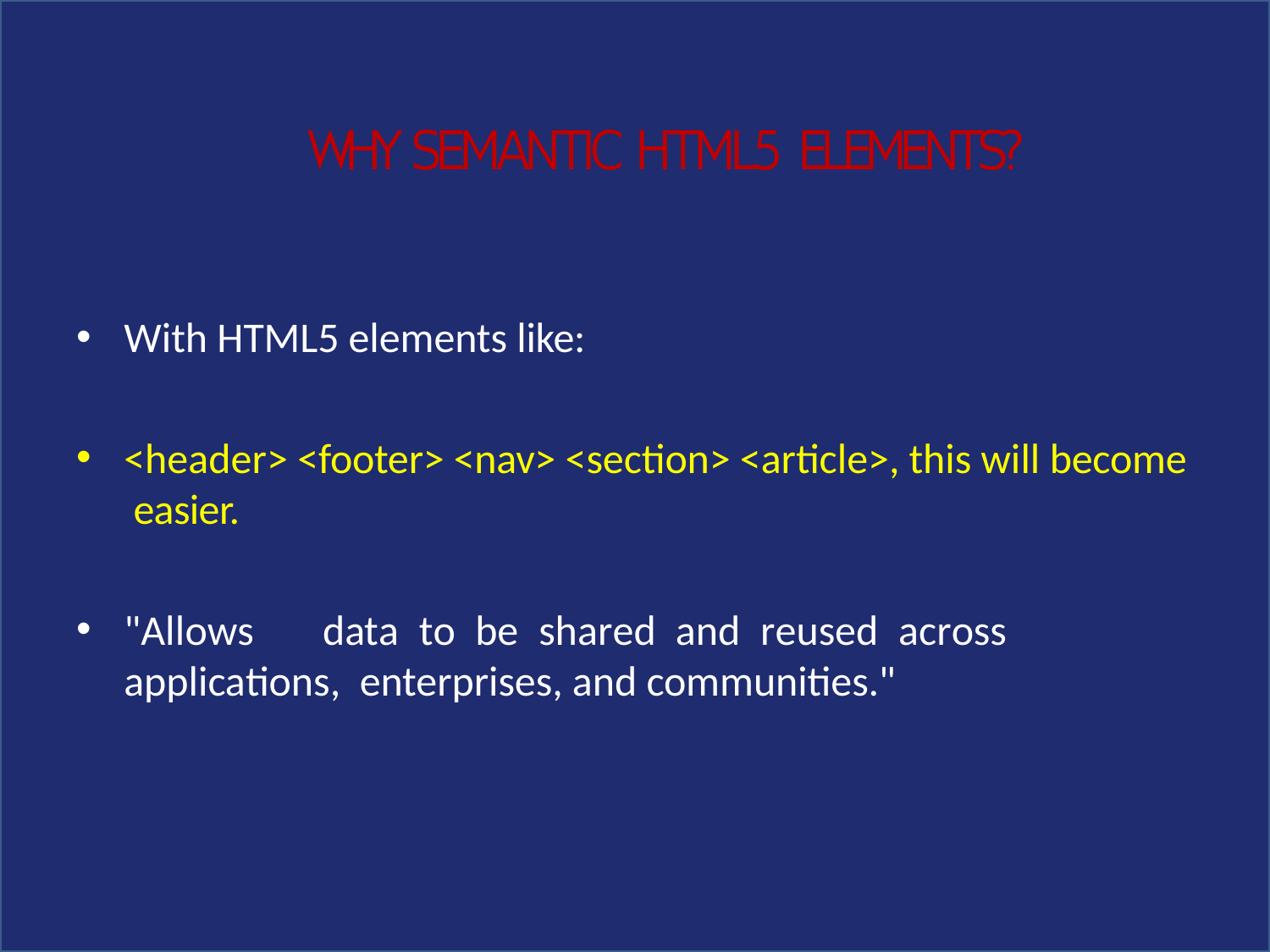

# Why Semantic HTML5 Elements?
With HTML5 elements like:

<header> <footer> <nav> <section> <article>, this will become  easier.

"Allows	data	to	be	shared	and	reused	across	applications,  enterprises, and communities."